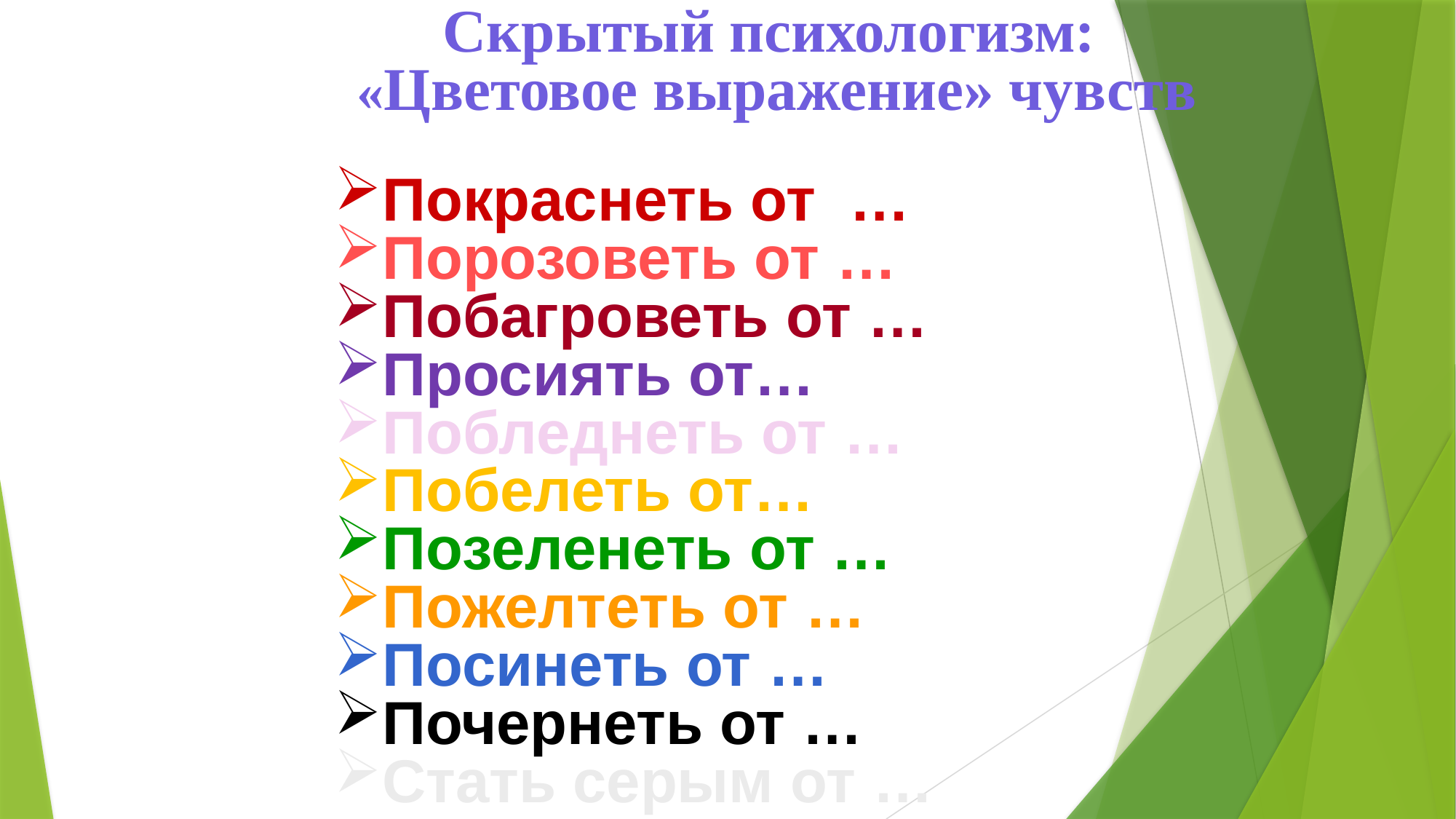

Скрытый психологизм:
«Цветовое выражение» чувств

Покраснеть от  …
Порозоветь от …
Побагроветь от …
Просиять от…
Побледнеть от …
Побелеть от…
Позеленеть от …
Пожелтеть от …
Посинеть от …
Почернеть от …
Стать серым от …